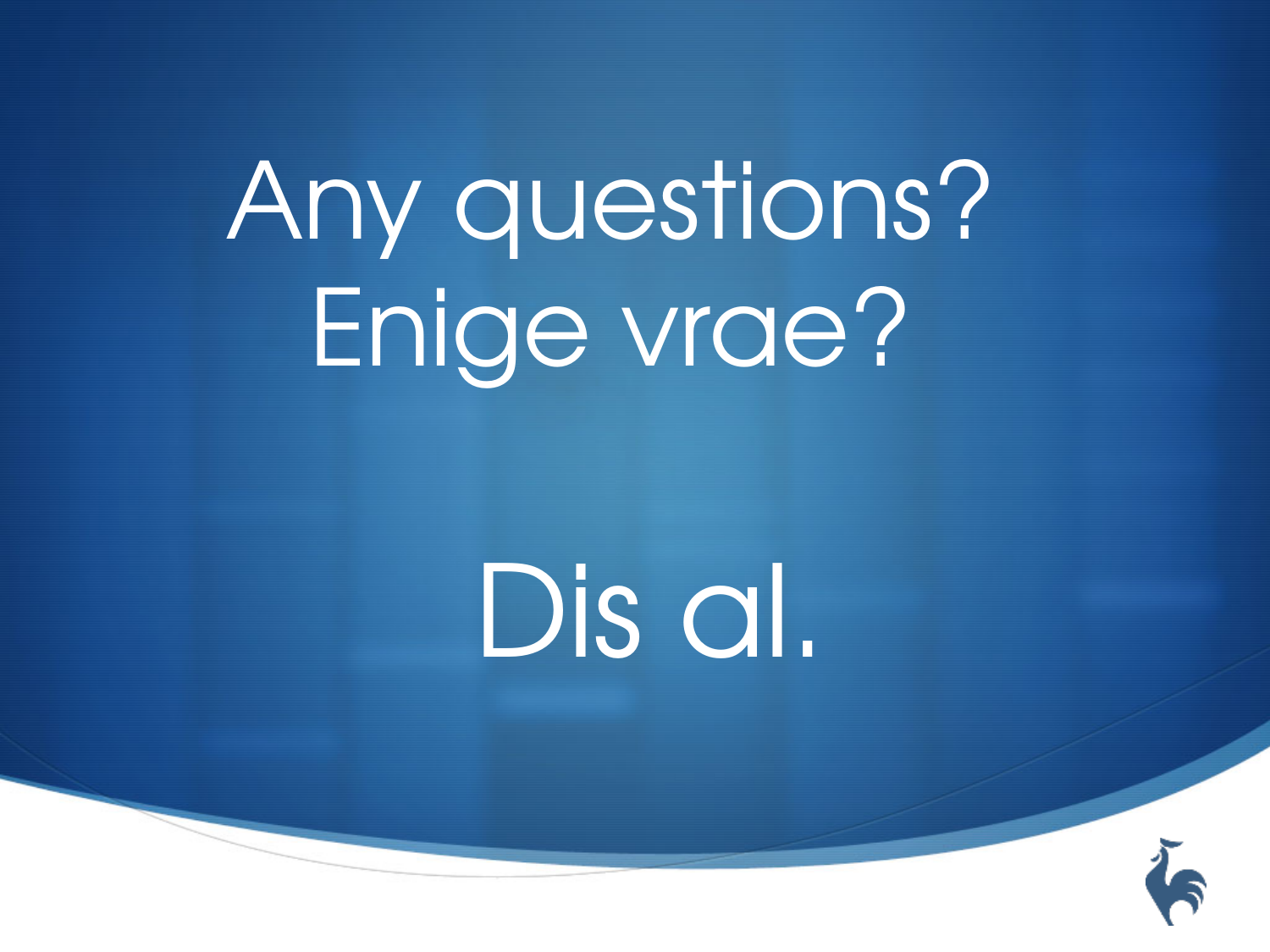

Any questions?
Enige vrae?
# Dis al.